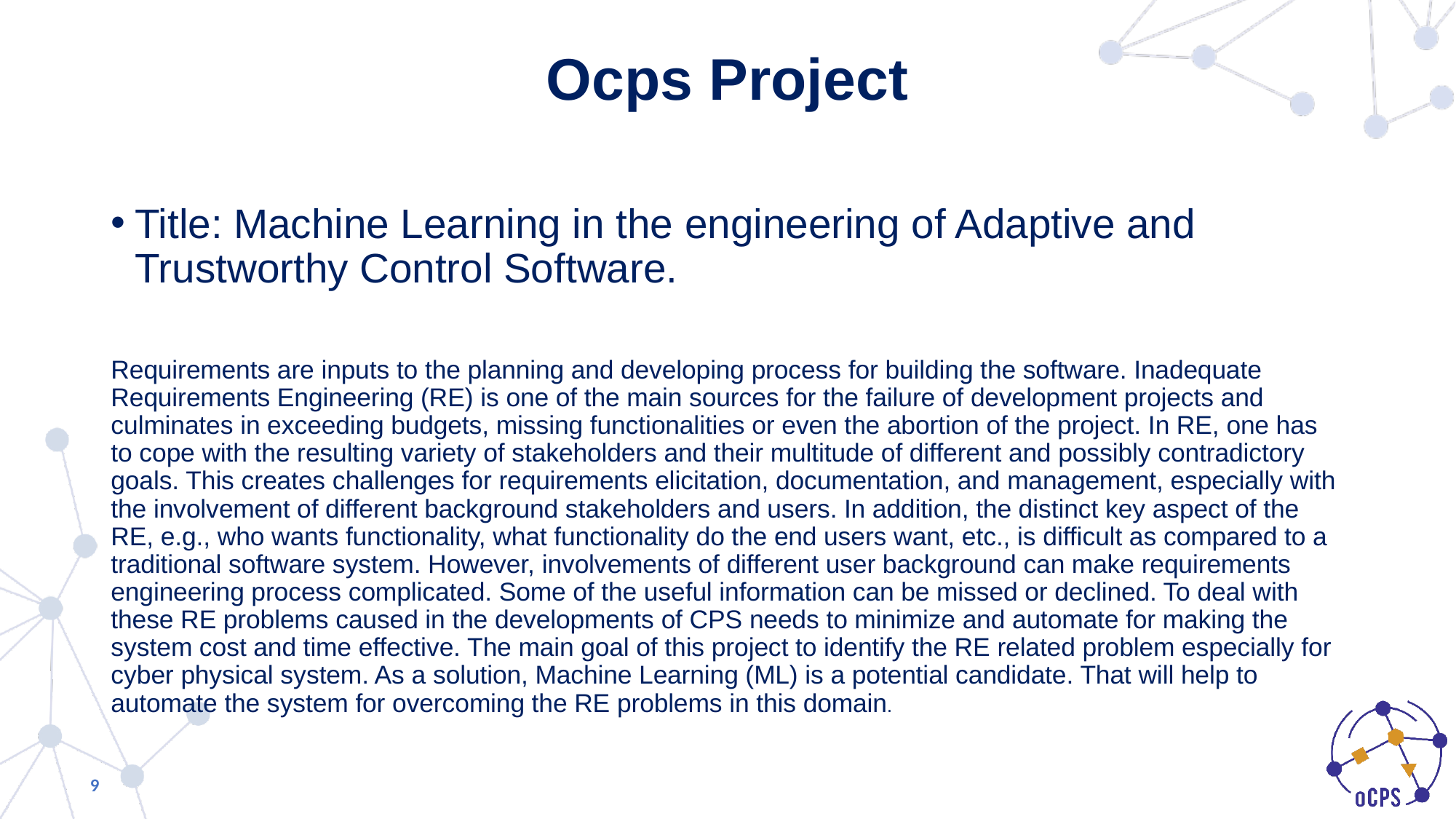

# Ocps Project

Title: Machine Learning in the engineering of Adaptive and Trustworthy Control Software.

Requirements are inputs to the planning and developing process for building the software. Inadequate Requirements Engineering (RE) is one of the main sources for the failure of development projects and culminates in exceeding budgets, missing functionalities or even the abortion of the project. In RE, one has to cope with the resulting variety of stakeholders and their multitude of different and possibly contradictory goals. This creates challenges for requirements elicitation, documentation, and management, especially with the involvement of different background stakeholders and users. In addition, the distinct key aspect of the RE, e.g., who wants functionality, what functionality do the end users want, etc., is difficult as compared to a traditional software system. However, involvements of different user background can make requirements engineering process complicated. Some of the useful information can be missed or declined. To deal with these RE problems caused in the developments of CPS needs to minimize and automate for making the system cost and time effective. The main goal of this project to identify the RE related problem especially for cyber physical system. As a solution, Machine Learning (ML) is a potential candidate. That will help to automate the system for overcoming the RE problems in this domain.
9